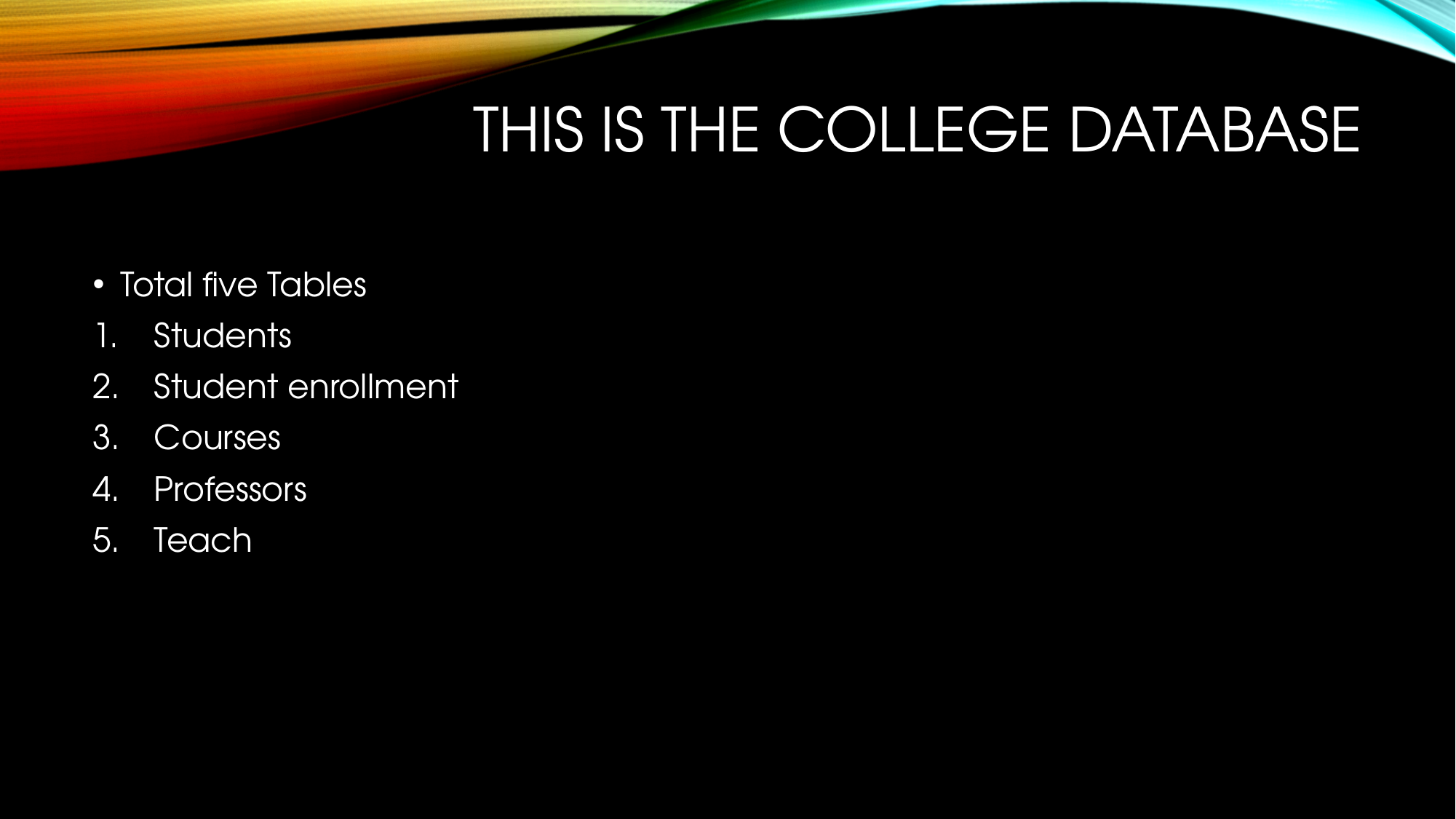

# This is the College Database
Total five Tables
Students
Student enrollment
Courses
Professors
Teach